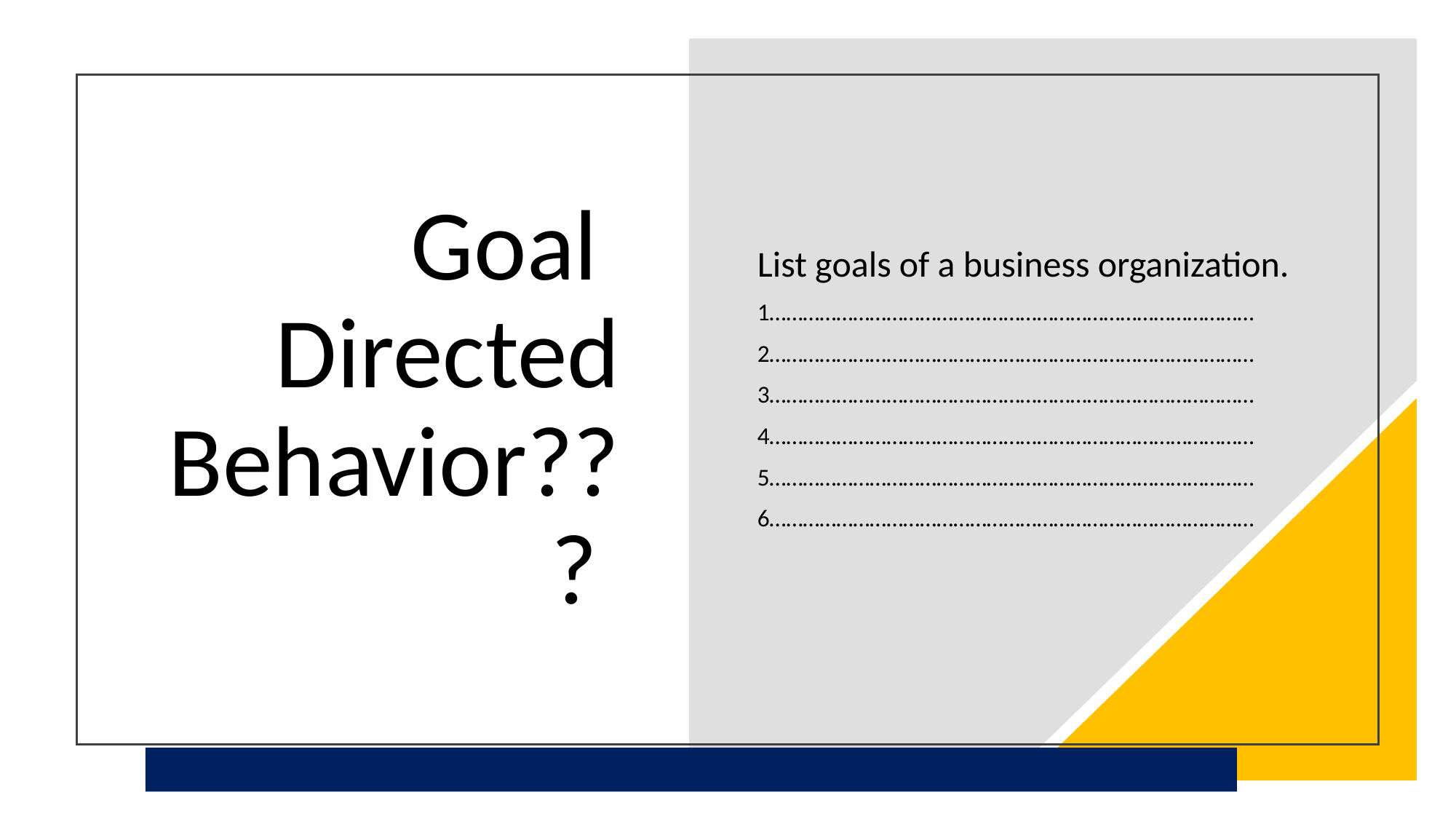

# Goal  Directed Behavior???
List goals of a business organization.
1……………………………………………………………………………
2……………………………………………………………………………
3……………………………………………………………………………
4……………………………………………………………………………
5……………………………………………………………………………
6……………………………………………………………………………